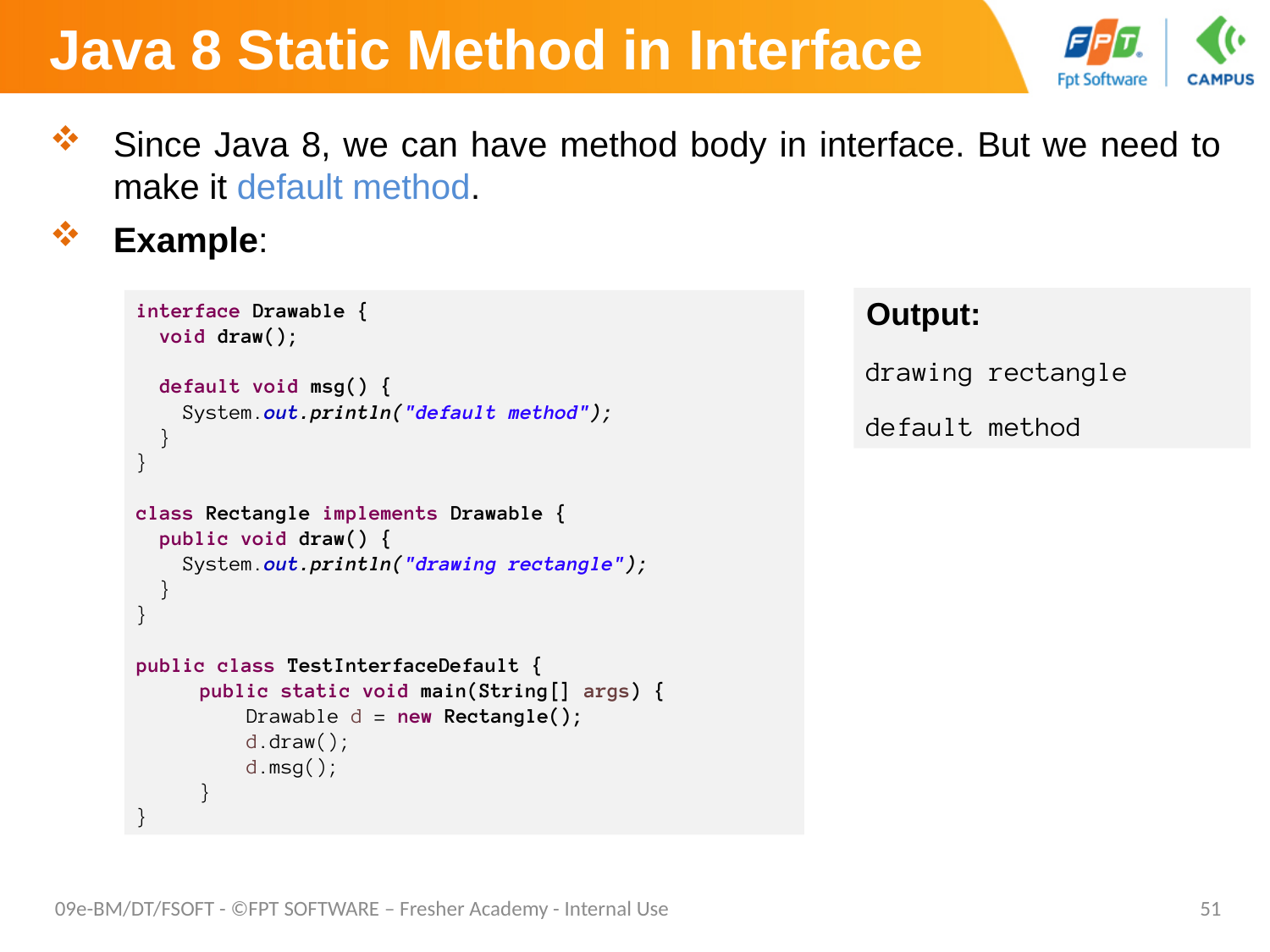

# Java 8 Static Method in Interface
Since Java 8, we can have method body in interface. But we need to make it default method.
Example:

Output:
drawing rectangle
default method
interface Drawable {
  void draw();

  default void msg() {
    System.out.println("default method");
  }
}

class Rectangle implements Drawable {
  public void draw() {
    System.out.println("drawing rectangle");
  }
}

public class TestInterfaceDefault {
public static void main(String[] args) {
    Drawable d = new Rectangle();
    d.draw();
    d.msg();
}
}
09e-BM/DT/FSOFT - ©FPT SOFTWARE – Fresher Academy - Internal Use
51